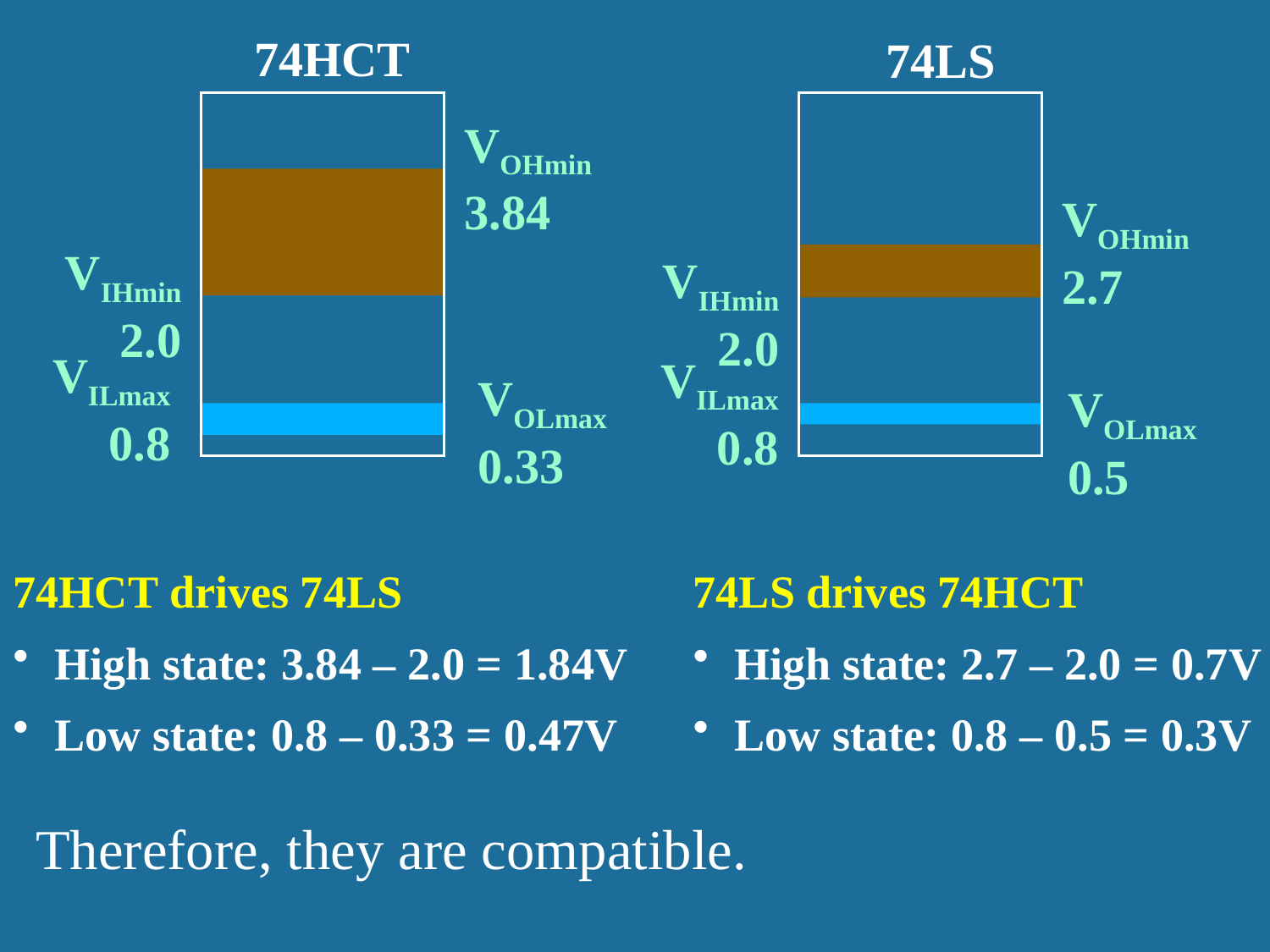

74HCT

VOHmin
3.84

VIHmin
2.0
VILmax
0.8
VOLmax
0.33

74LS

VOHmin
2.7
VIHmin
2.0

VILmax
0.8
VOLmax
0.5

74HCT drives 74LS
 High state: 3.84 – 2.0 = 1.84V
 Low state: 0.8 – 0.33 = 0.47V
74LS drives 74HCT
 High state: 2.7 – 2.0 = 0.7V
 Low state: 0.8 – 0.5 = 0.3V
Therefore, they are compatible.